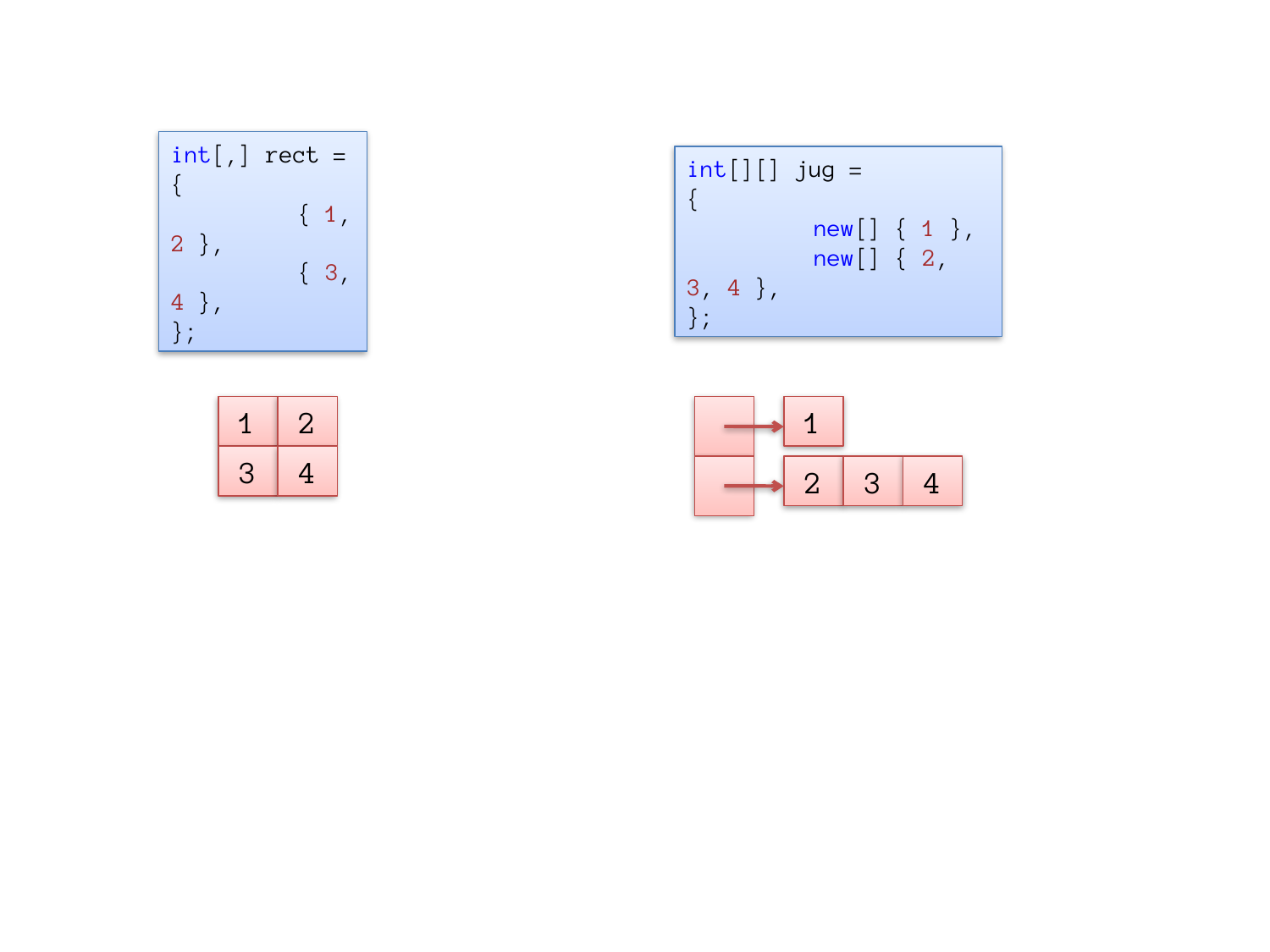

int[,] rect =
{
	{ 1, 2 },
	{ 3, 4 },
};
int[][] jug =
{
	new[] { 1 },
	new[] { 2, 3, 4 },
};
1
2

1
3
4

2
3
4